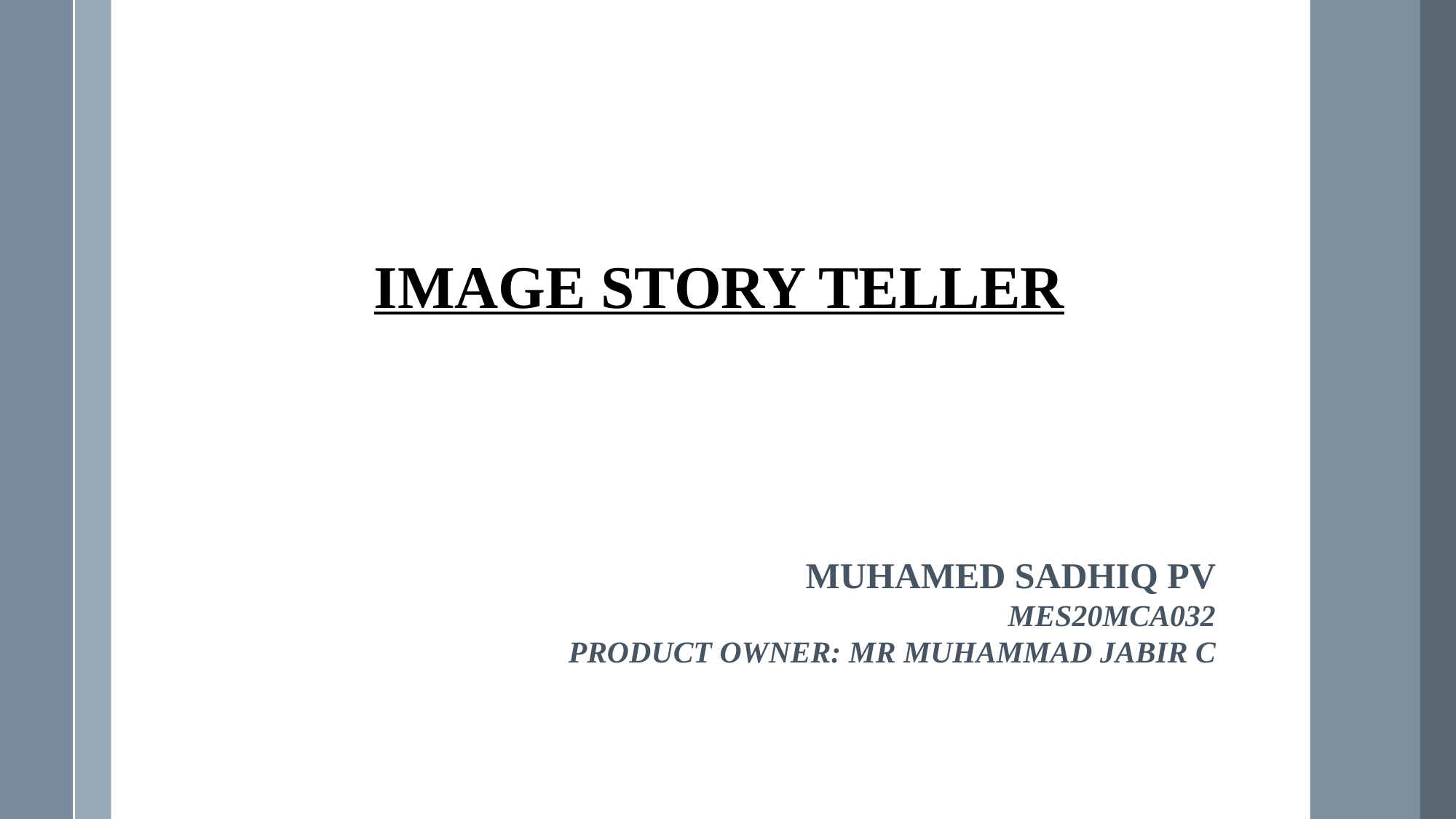

IMAGE STORY TELLER
MUHAMED SADHIQ PV
MES20MCA032
PRODUCT OWNER: MR MUHAMMAD JABIR C